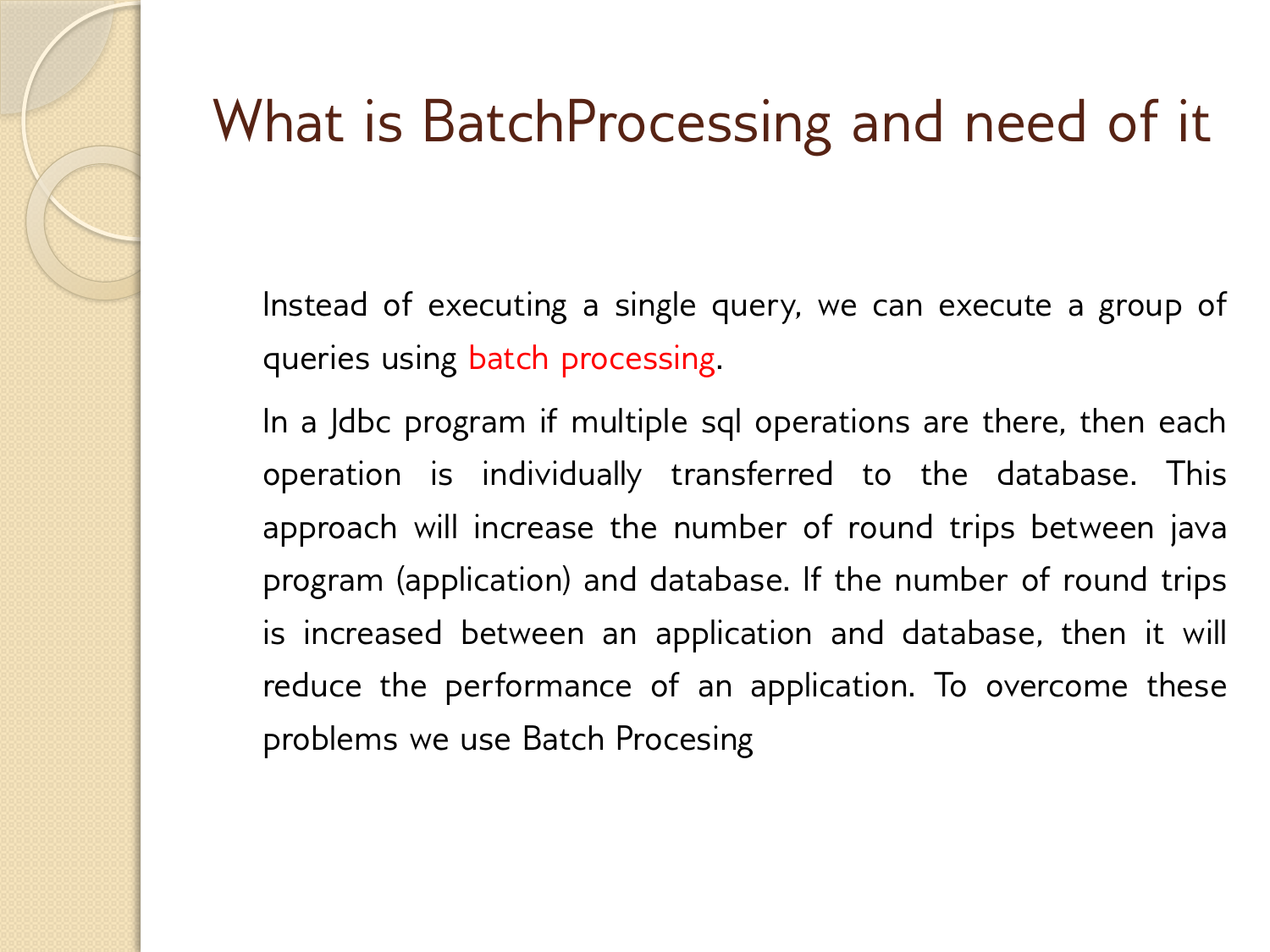

# What is BatchProcessing and need of it

	Instead of executing a single query, we can execute a group of queries using batch processing.
	In a Jdbc program if multiple sql operations are there, then each operation is individually transferred to the database. This approach will increase the number of round trips between java program (application) and database. If the number of round trips is increased between an application and database, then it will reduce the performance of an application. To overcome these problems we use Batch Procesing